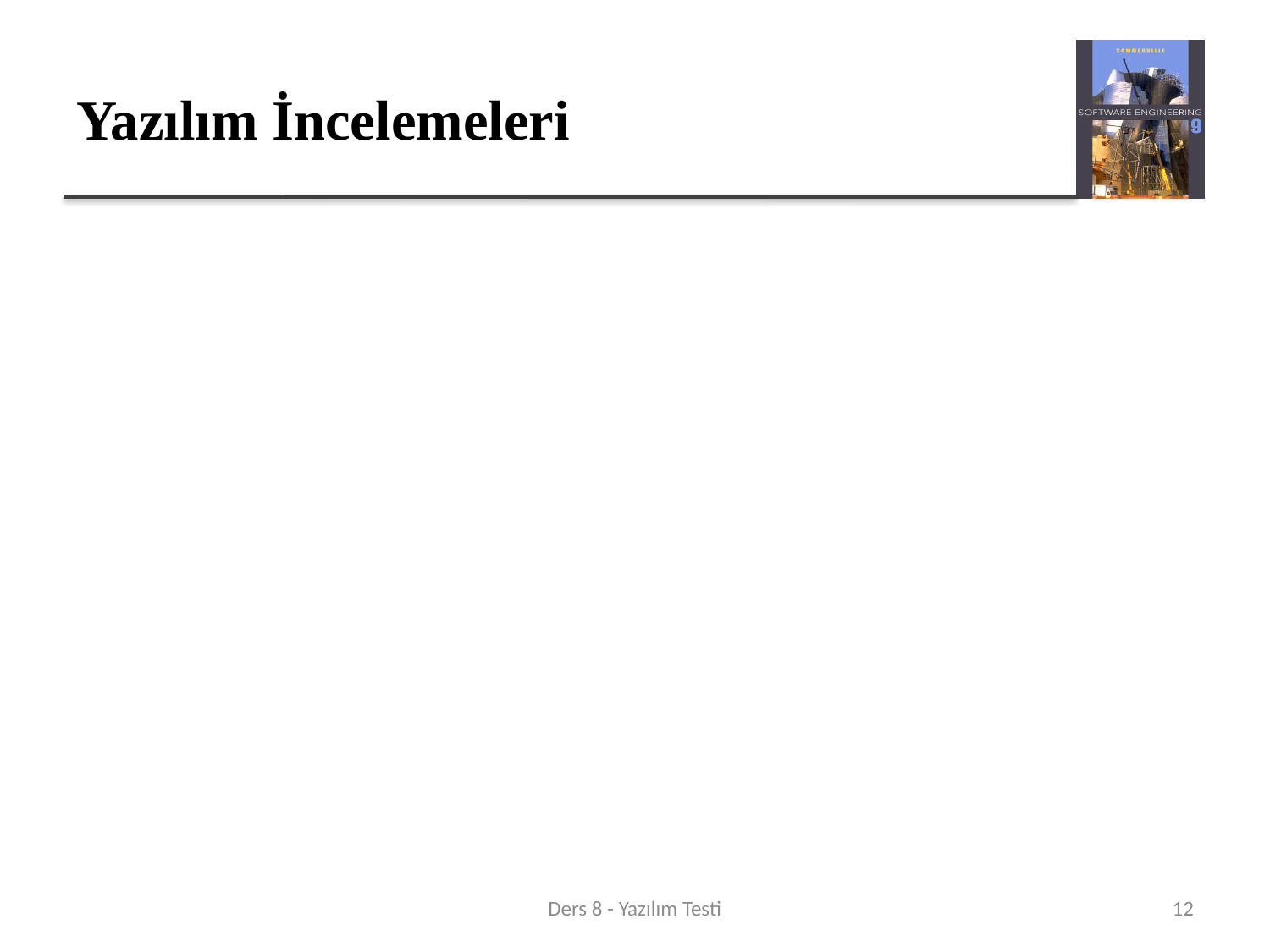

# Yazılım İncelemeleri
Bunlar, anormallikleri ve kusurları keşfetmek amacıyla kaynak temsilini inceleyen insanları içerir.
Denetimler, bir sistemin yürütülmesini gerektirmediğinden, uygulamadan önce kullanılabilir.
Sistemin herhangi bir temsiline uygulanabilir (gereksinimler, tasarım, konfigürasyon verileri, test verileri, vb.).
Program hatalarını keşfetmek için etkili bir teknik oldukları gösterilmiştir.
Ders 8 - Yazılım Testi
12